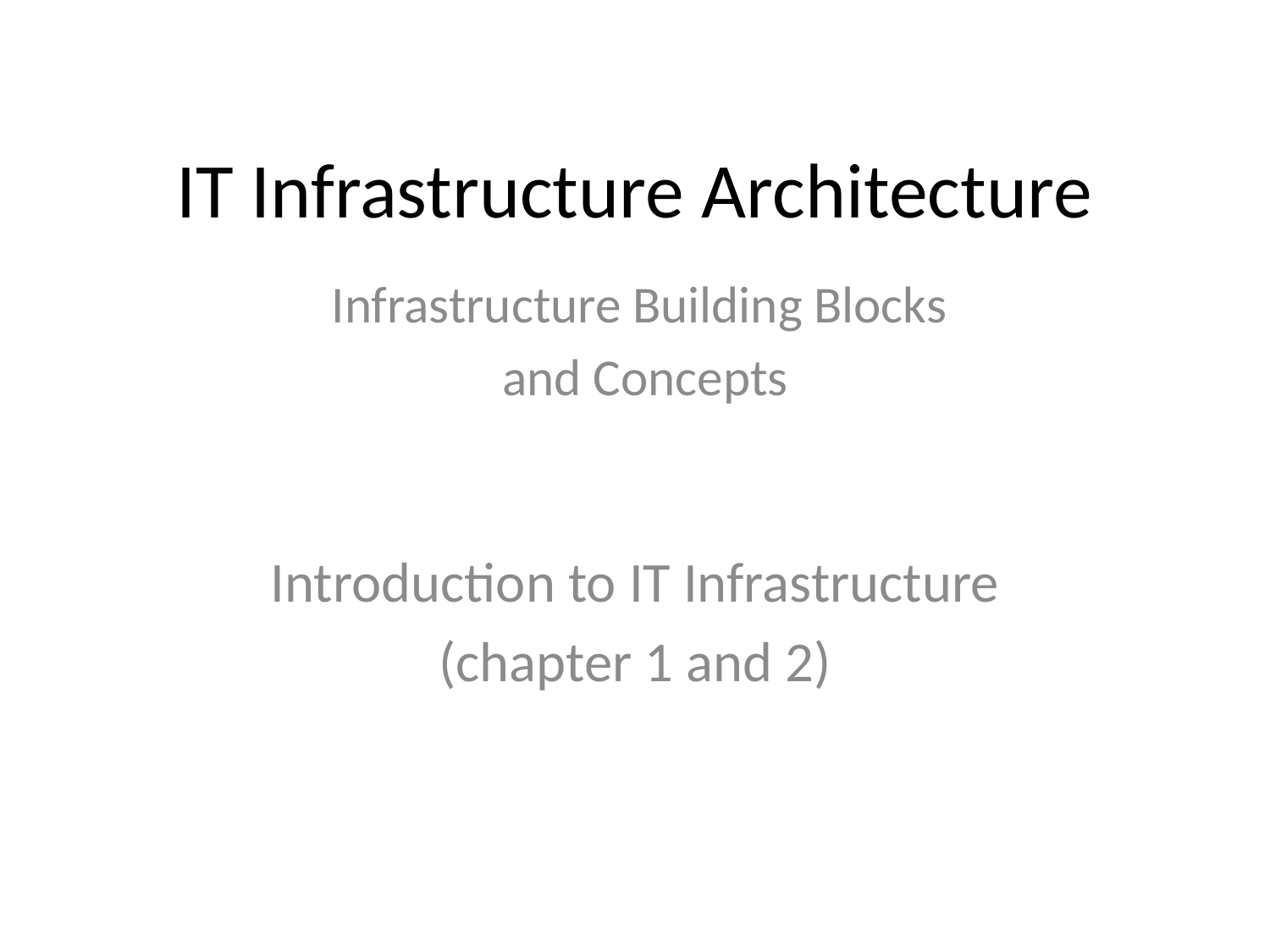

# IT Infrastructure Architecture
Infrastructure Building Blocks
and Concepts
Introduction to IT Infrastructure
(chapter 1 and 2)